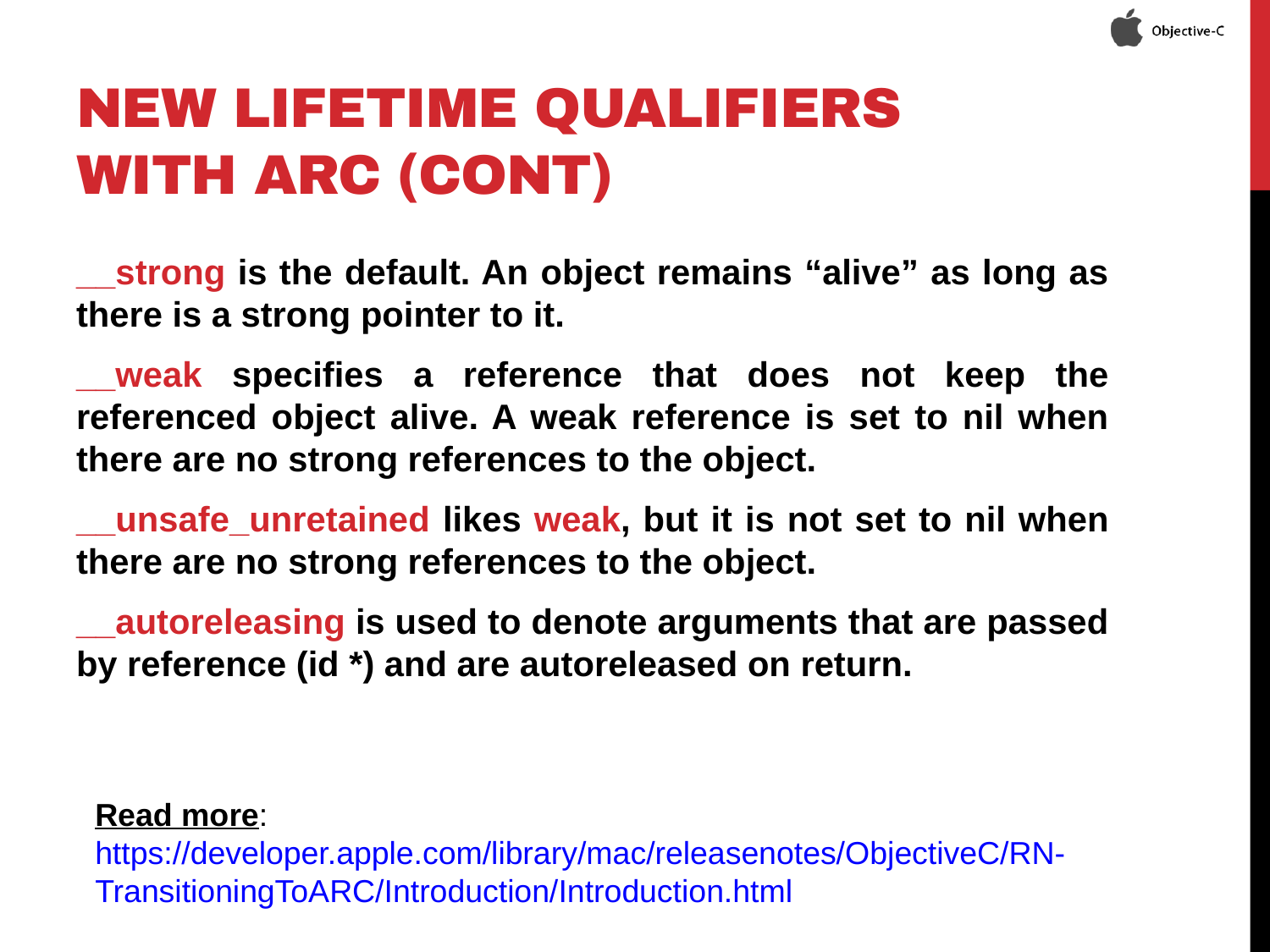

# New Lifetime Qualifiers WITH ARC (CONT)
__strong is the default. An object remains “alive” as long as there is a strong pointer to it.
__weak specifies a reference that does not keep the referenced object alive. A weak reference is set to nil when there are no strong references to the object.
__unsafe_unretained likes weak, but it is not set to nil when there are no strong references to the object.
__autoreleasing is used to denote arguments that are passed by reference (id *) and are autoreleased on return.
Read more: https://developer.apple.com/library/mac/releasenotes/ObjectiveC/RN-TransitioningToARC/Introduction/Introduction.html